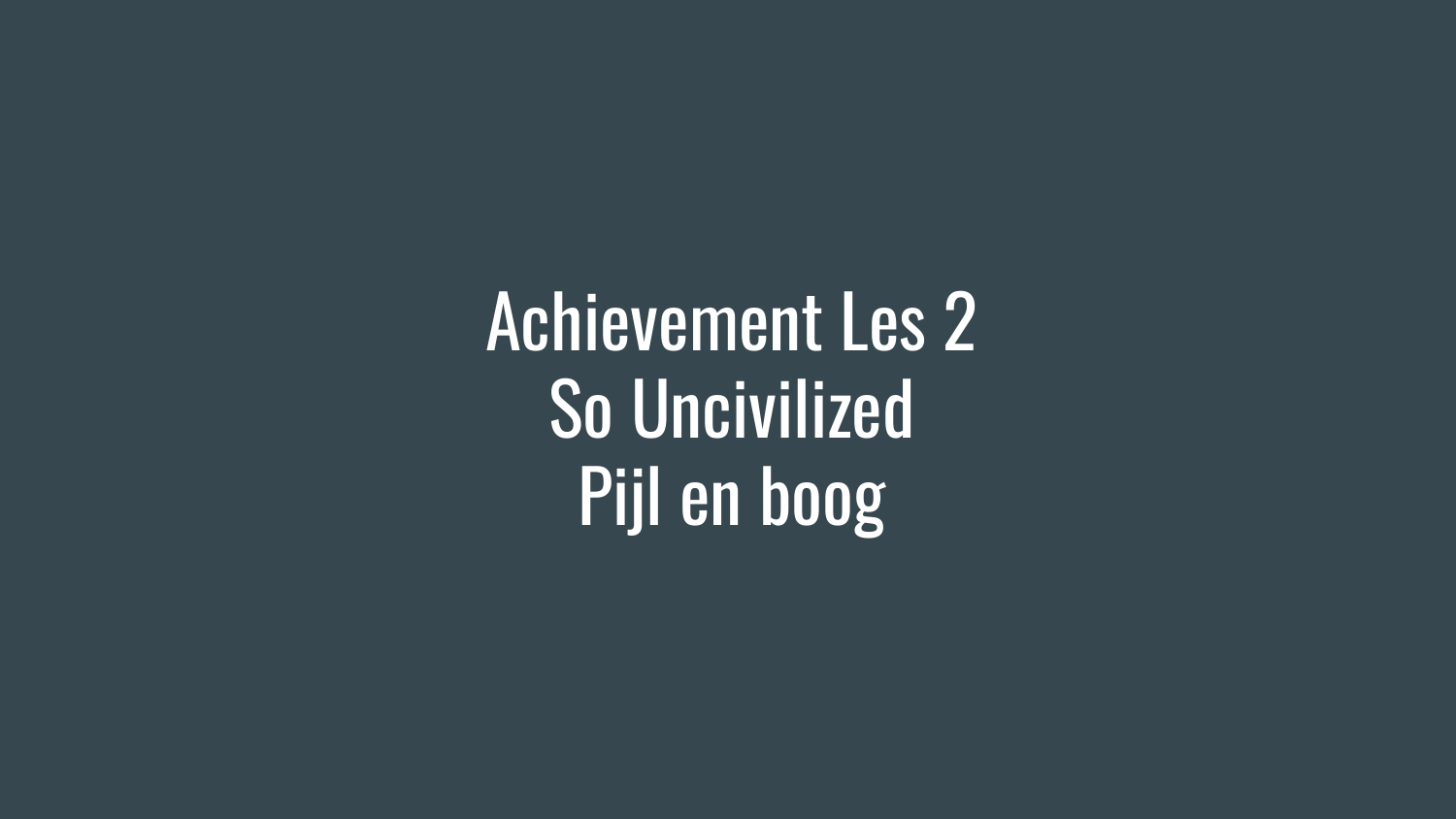

# Achievement Les 2 So Uncivilized Pijl en boog